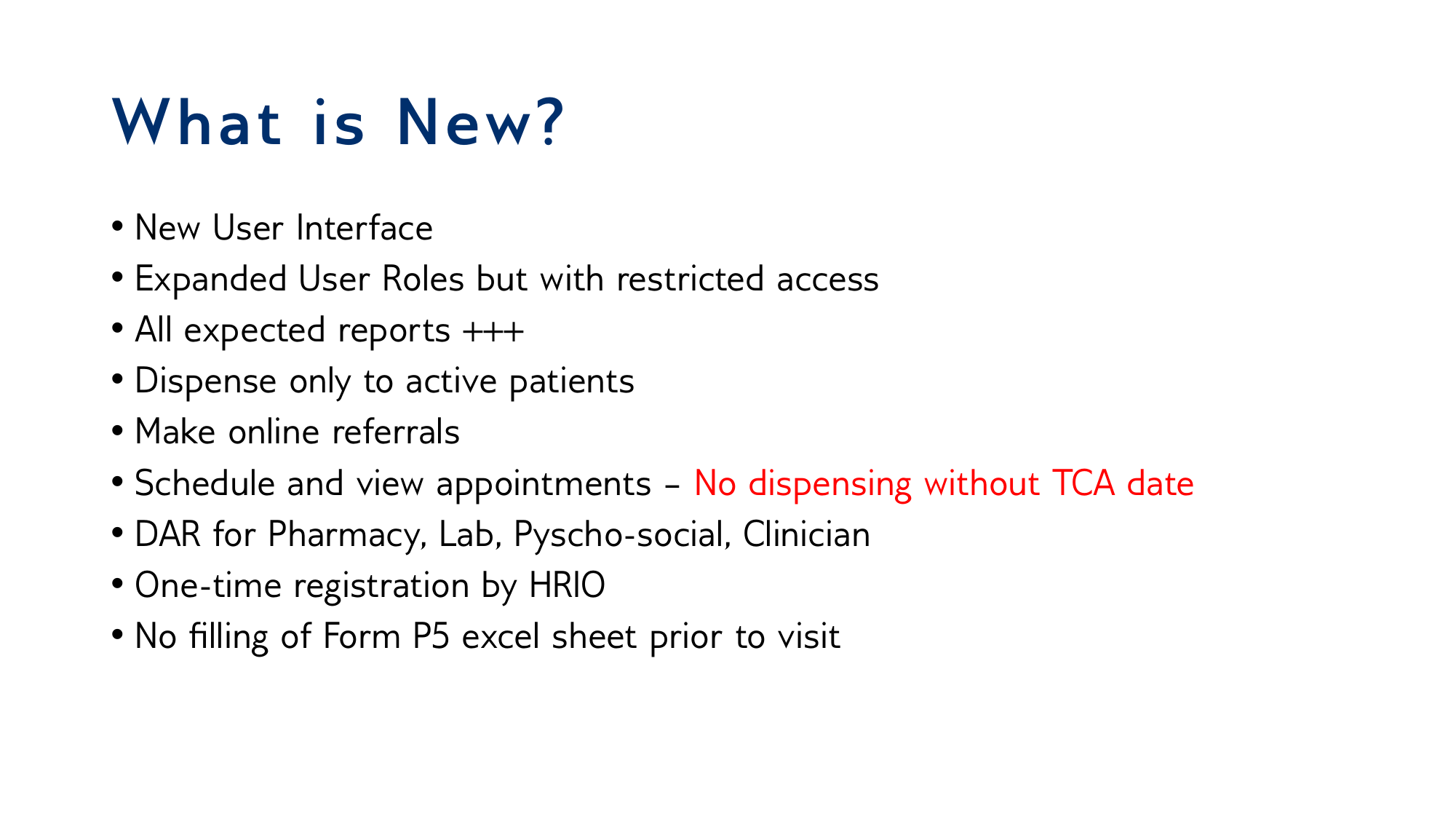

# What is New?
New User Interface
Expanded User Roles but with restricted access
All expected reports +++
Dispense only to active patients
Make online referrals
Schedule and view appointments – No dispensing without TCA date
DAR for Pharmacy, Lab, Pyscho-social, Clinician
One-time registration by HRIO
No filling of Form P5 excel sheet prior to visit